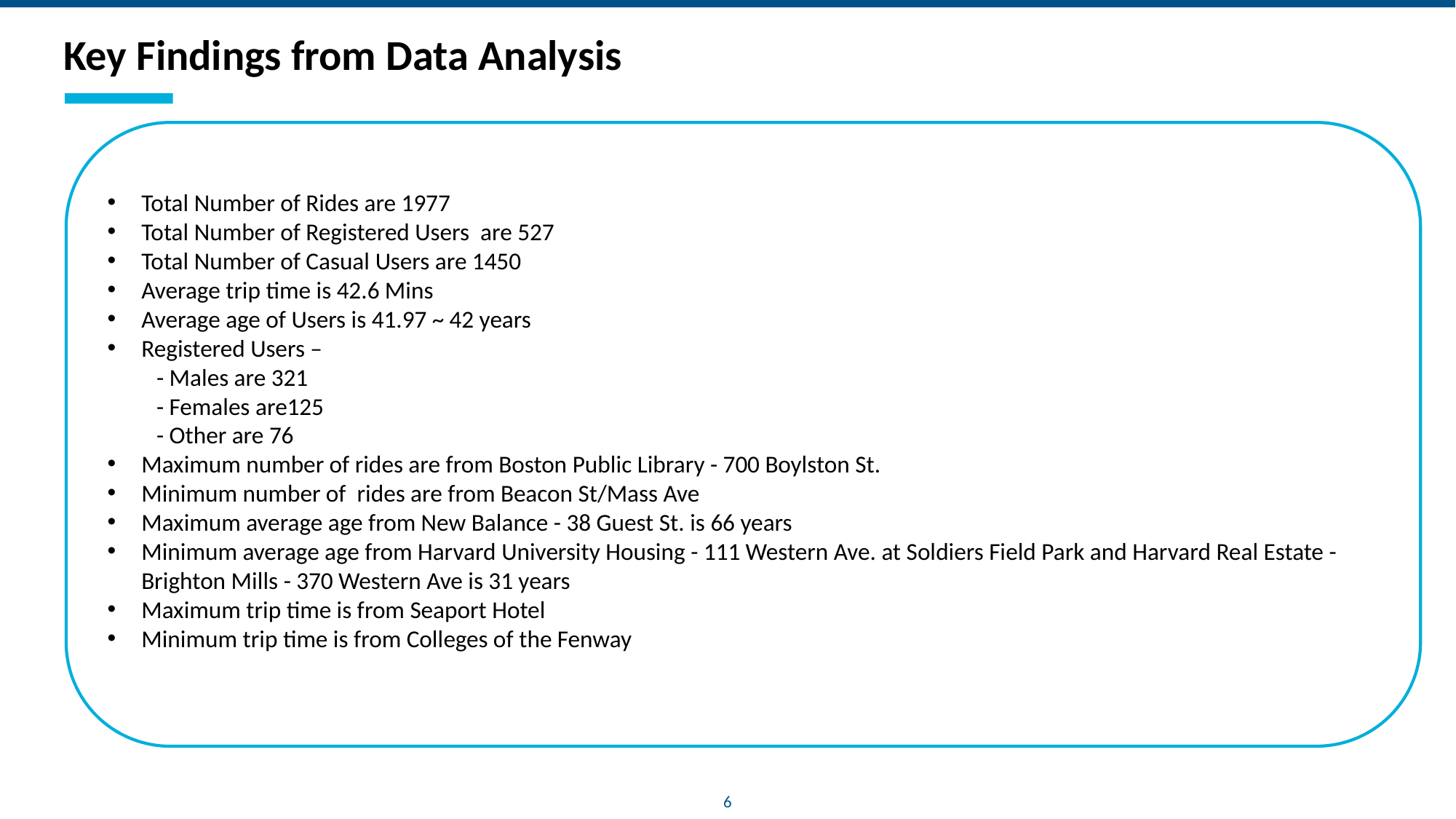

# Key Findings from Data Analysis

Total Number of Rides are 1977
Total Number of Registered Users  are 527
Total Number of Casual Users are 1450
Average trip time is 42.6 Mins
Average age of Users is 41.97 ~ 42 years
Registered Users –
         - Males are 321
         - Females are125
         - Other are 76
Maximum number of rides are from Boston Public Library - 700 Boylston St.
Minimum number of  rides are from Beacon St/Mass Ave
Maximum average age from New Balance - 38 Guest St. is 66 years
Minimum average age from Harvard University Housing - 111 Western Ave. at Soldiers Field Park and Harvard Real Estate - Brighton Mills - 370 Western Ave is 31 years
Maximum trip time is from Seaport Hotel
Minimum trip time is from Colleges of the Fenway